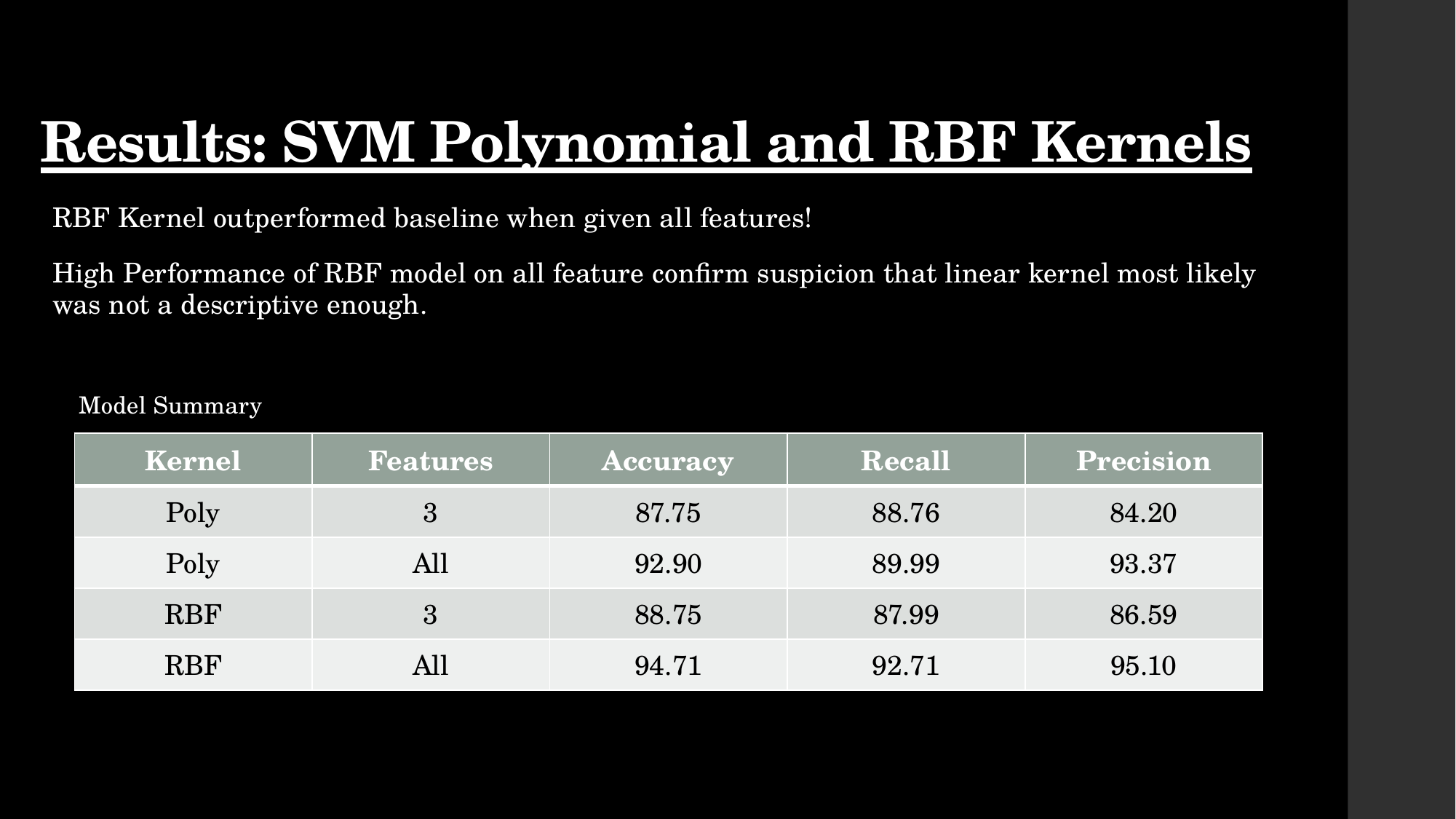

Results: SVM Polynomial and RBF Kernels
RBF Kernel outperformed baseline when given all features!
High Performance of RBF model on all feature confirm suspicion that linear kernel most likely was not a descriptive enough.

Model Summary

| Kernel | Features | Accuracy | Recall | Precision |
| --- | --- | --- | --- | --- |
| Poly | 3 | 87.75 | 88.76 | 84.20 |
| Poly | All | 92.90 | 89.99 | 93.37 |
| RBF | 3 | 88.75 | 87.99 | 86.59 |
| RBF | All | 94.71 | 92.71 | 95.10 |